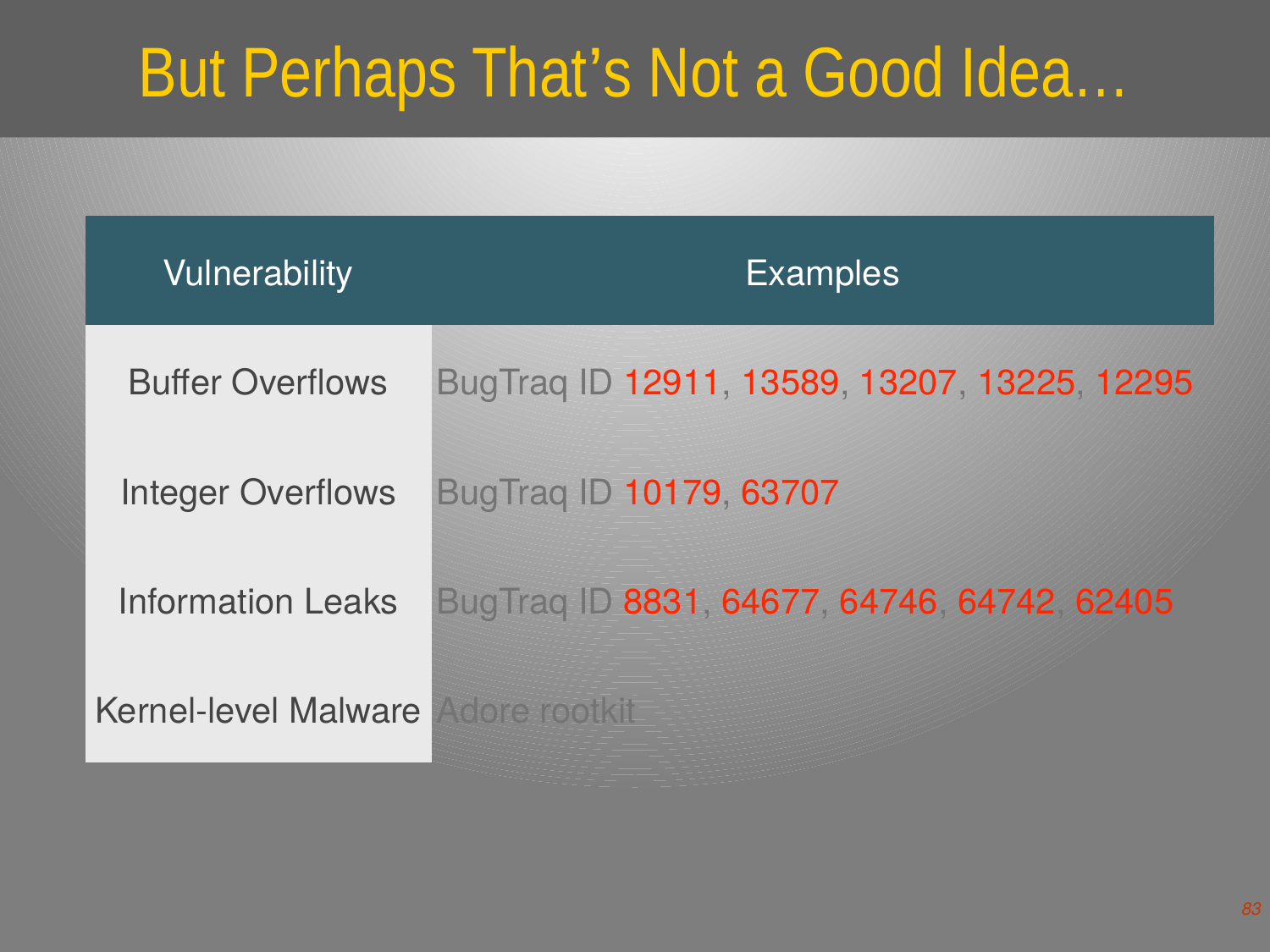

# But Perhaps That’s Not a Good Idea…
| Vulnerability | Examples |
| --- | --- |
| Buffer Overflows | BugTraq ID 12911, 13589, 13207, 13225, 12295 |
| Integer Overflows | BugTraq ID 10179, 63707 |
| Information Leaks | BugTraq ID 8831, 64677, 64746, 64742, 62405 |
| Kernel-level Malware | Adore rootkit |
83